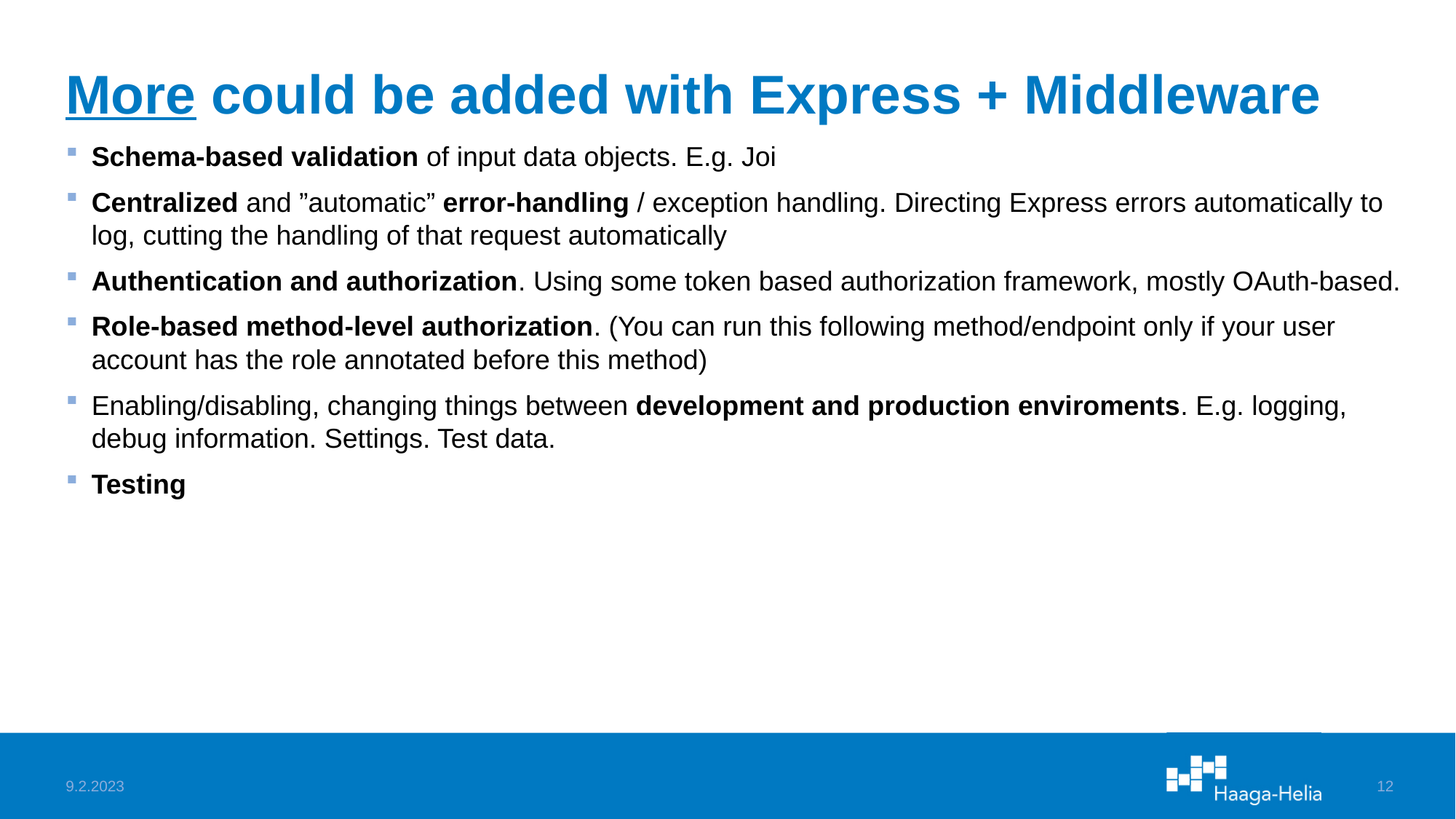

# More could be added with Express + Middleware
Schema-based validation of input data objects. E.g. Joi
Centralized and ”automatic” error-handling / exception handling. Directing Express errors automatically to log, cutting the handling of that request automatically
Authentication and authorization. Using some token based authorization framework, mostly OAuth-based.
Role-based method-level authorization. (You can run this following method/endpoint only if your user account has the role annotated before this method)
Enabling/disabling, changing things between development and production enviroments. E.g. logging, debug information. Settings. Test data.
Testing

9.2.2023

12